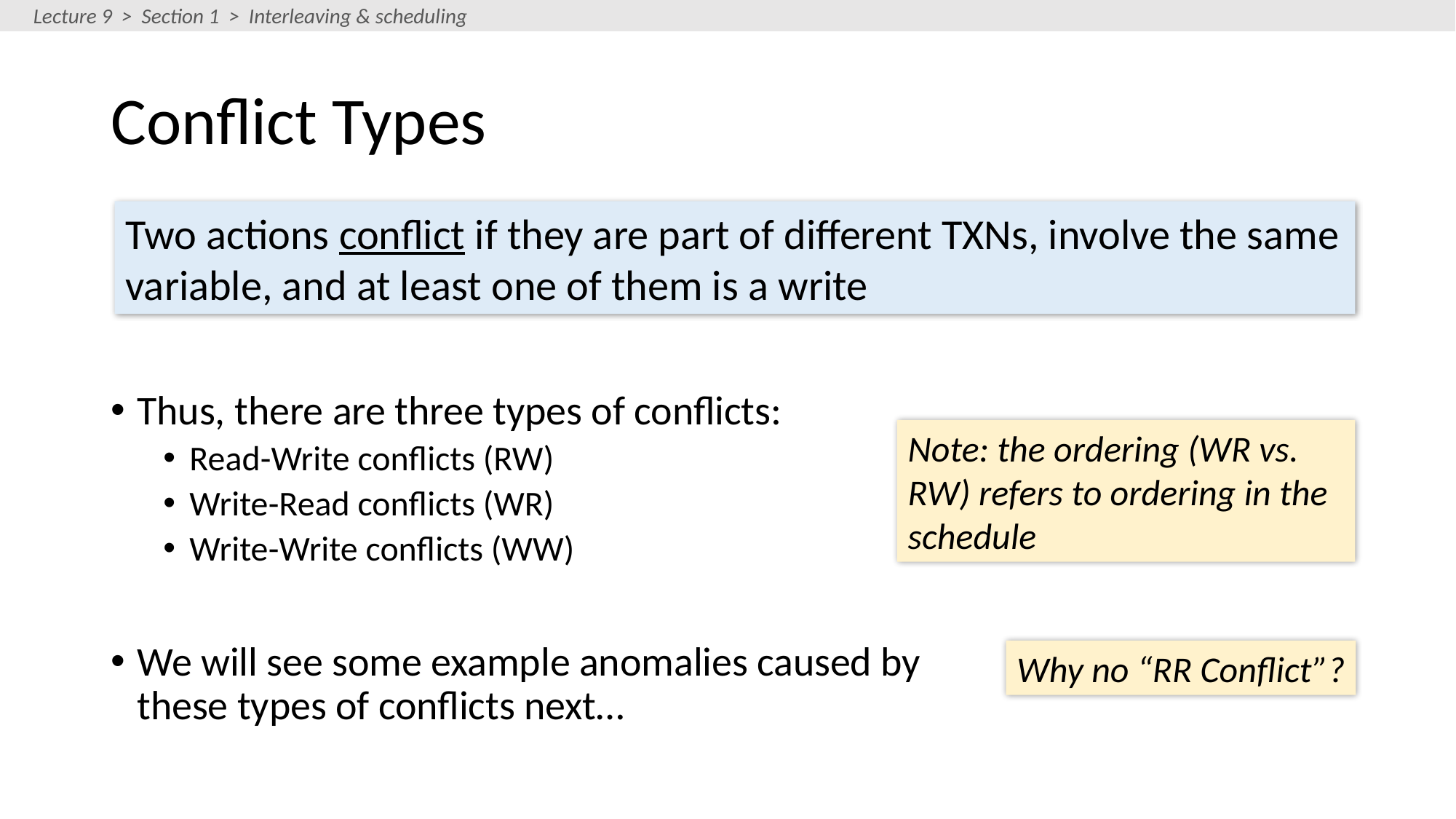

Lecture 9  >  Section 1  >  Interleaving & scheduling
# Conflict Types
Two actions conflict if they are part of different TXNs, involve the same variable, and at least one of them is a write

Thus, there are three types of conflicts:
Read-Write conflicts (RW)
Write-Read conflicts (WR)
Write-Write conflicts (WW)

We will see some example anomalies caused by these types of conflicts next…

Note: the ordering (WR vs. RW) refers to ordering in the schedule
Why no “RR Conflict”?